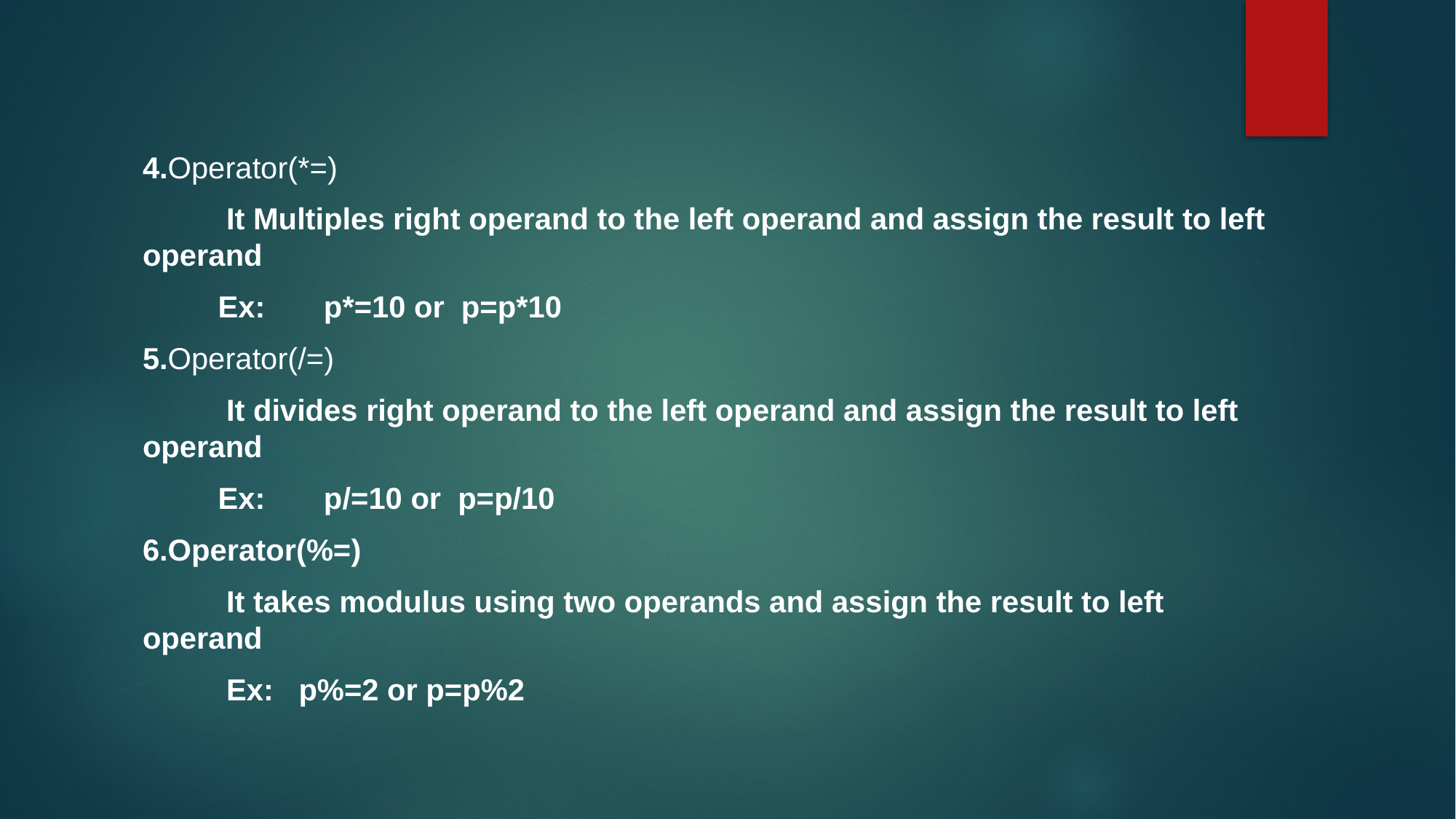

#
4.Operator(*=)
          It Multiples right operand to the left operand and assign the result to left operand
         Ex:       p*=10 or  p=p*10
5.Operator(/=)
          It divides right operand to the left operand and assign the result to left operand
         Ex:       p/=10 or  p=p/10
6.Operator(%=)
          It takes modulus using two operands and assign the result to left operand
          Ex:   p%=2 or p=p%2